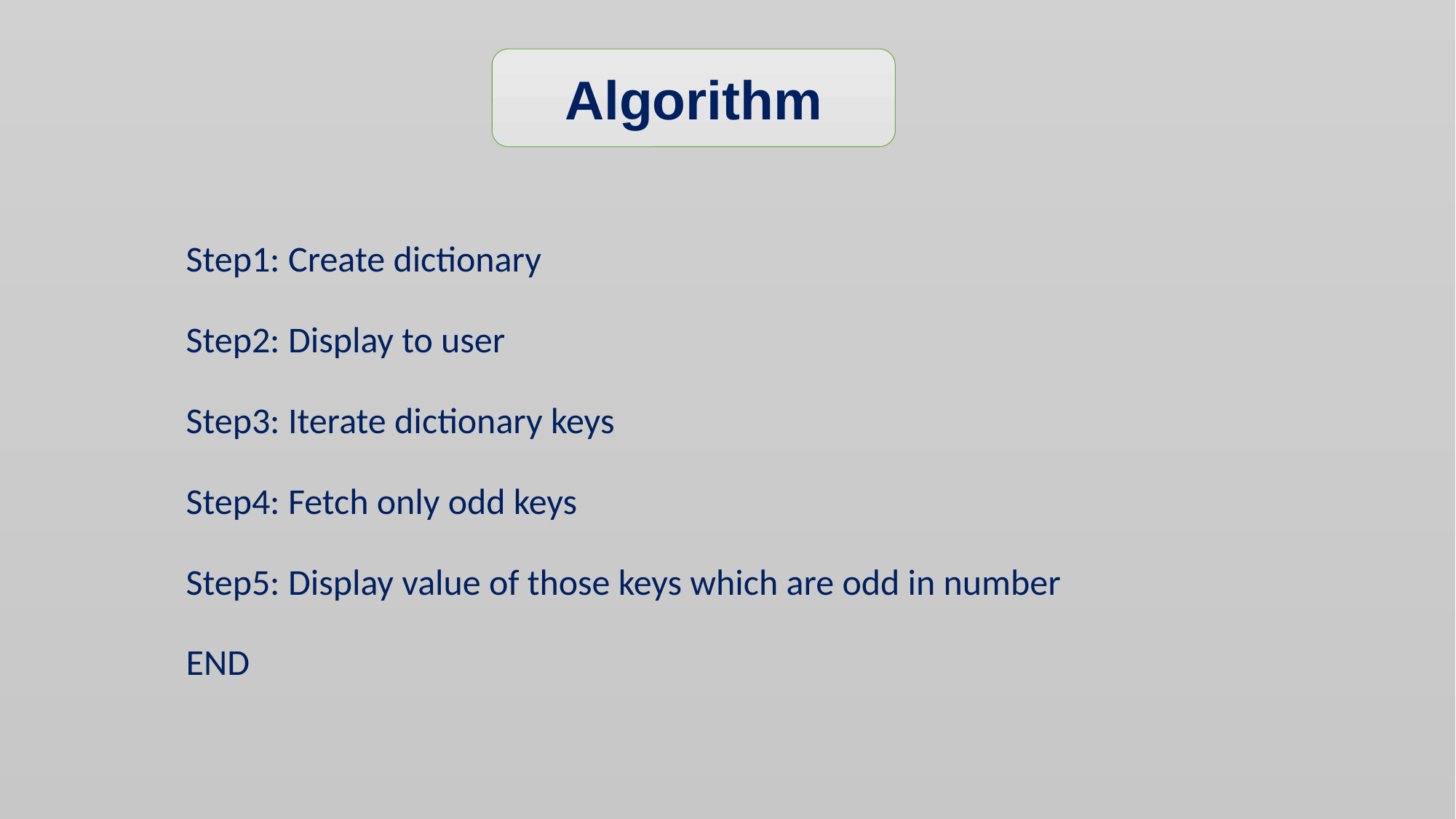

Algorithm
Step1: Create dictionary
Step2: Display to user
Step3: Iterate dictionary keys
Step4: Fetch only odd keys
Step5: Display value of those keys which are odd in number
END